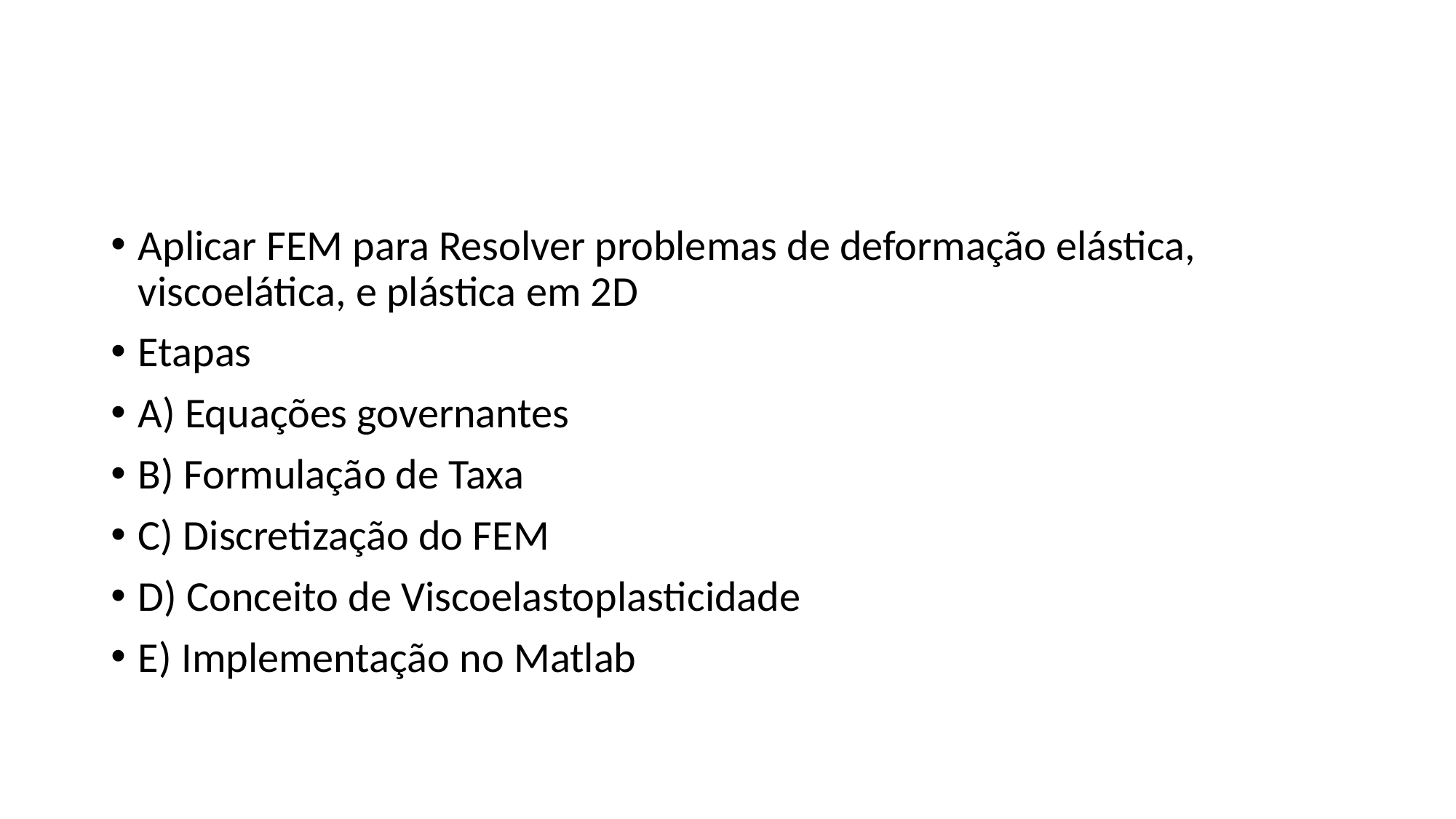

#
Aplicar FEM para Resolver problemas de deformação elástica, viscoelática, e plástica em 2D
Etapas
A) Equações governantes
B) Formulação de Taxa
C) Discretização do FEM
D) Conceito de Viscoelastoplasticidade
E) Implementação no Matlab